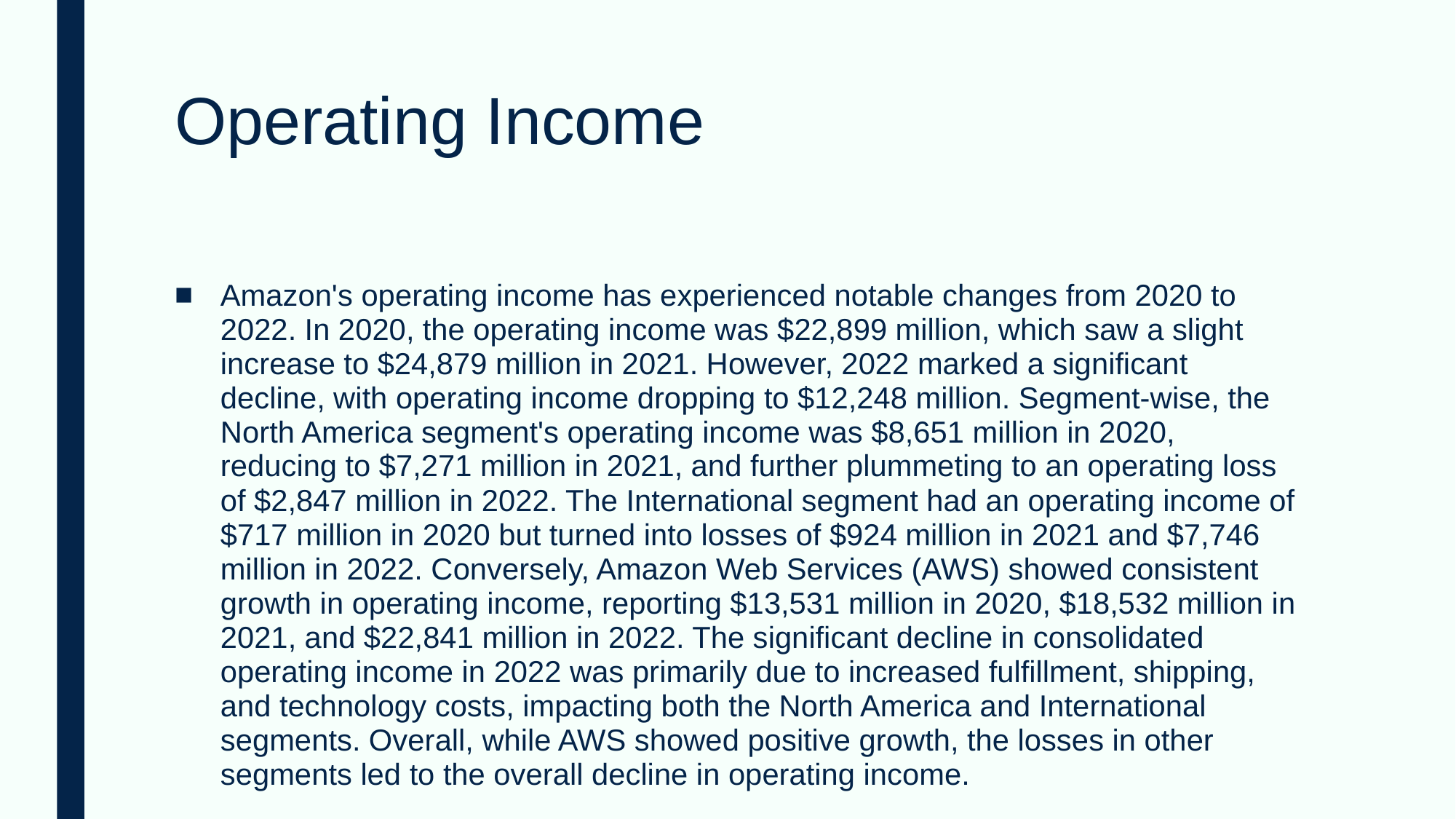

# Operating Income
Amazon's operating income has experienced notable changes from 2020 to 2022. In 2020, the operating income was $22,899 million, which saw a slight increase to $24,879 million in 2021. However, 2022 marked a significant decline, with operating income dropping to $12,248 million. Segment-wise, the North America segment's operating income was $8,651 million in 2020, reducing to $7,271 million in 2021, and further plummeting to an operating loss of $2,847 million in 2022. The International segment had an operating income of $717 million in 2020 but turned into losses of $924 million in 2021 and $7,746 million in 2022. Conversely, Amazon Web Services (AWS) showed consistent growth in operating income, reporting $13,531 million in 2020, $18,532 million in 2021, and $22,841 million in 2022. The significant decline in consolidated operating income in 2022 was primarily due to increased fulfillment, shipping, and technology costs, impacting both the North America and International segments. Overall, while AWS showed positive growth, the losses in other segments led to the overall decline in operating income.